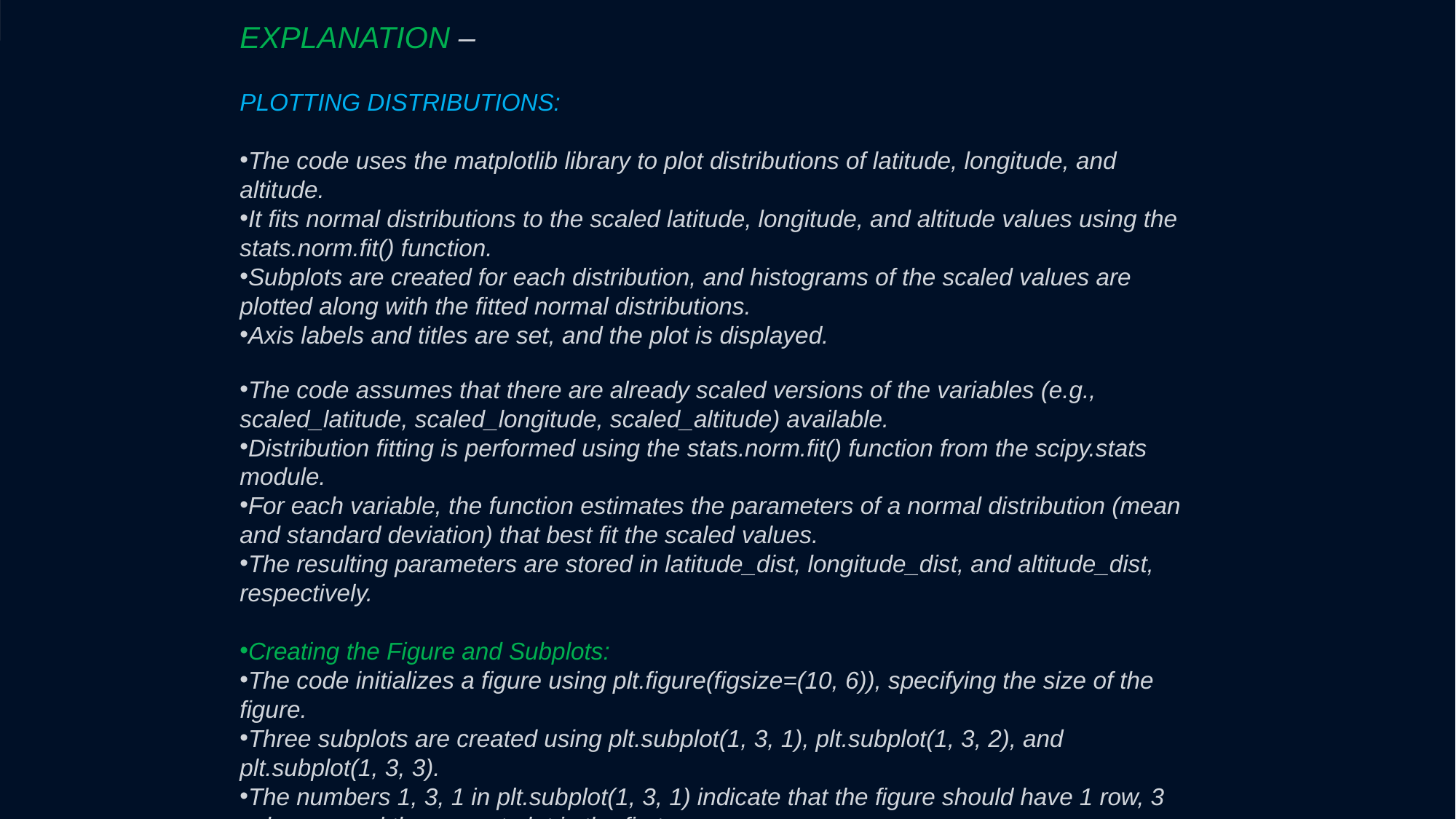

EXPLANATION –

PLOTTING DISTRIBUTIONS:

The code uses the matplotlib library to plot distributions of latitude, longitude, and altitude.
It fits normal distributions to the scaled latitude, longitude, and altitude values using the stats.norm.fit() function.
Subplots are created for each distribution, and histograms of the scaled values are plotted along with the fitted normal distributions.
Axis labels and titles are set, and the plot is displayed.

The code assumes that there are already scaled versions of the variables (e.g., scaled_latitude, scaled_longitude, scaled_altitude) available.
Distribution fitting is performed using the stats.norm.fit() function from the scipy.stats module.
For each variable, the function estimates the parameters of a normal distribution (mean and standard deviation) that best fit the scaled values.
The resulting parameters are stored in latitude_dist, longitude_dist, and altitude_dist, respectively.

Creating the Figure and Subplots:
The code initializes a figure using plt.figure(figsize=(10, 6)), specifying the size of the figure.
Three subplots are created using plt.subplot(1, 3, 1), plt.subplot(1, 3, 2), and plt.subplot(1, 3, 3).
The numbers 1, 3, 1 in plt.subplot(1, 3, 1) indicate that the figure should have 1 row, 3 columns, and the current plot is the first one.